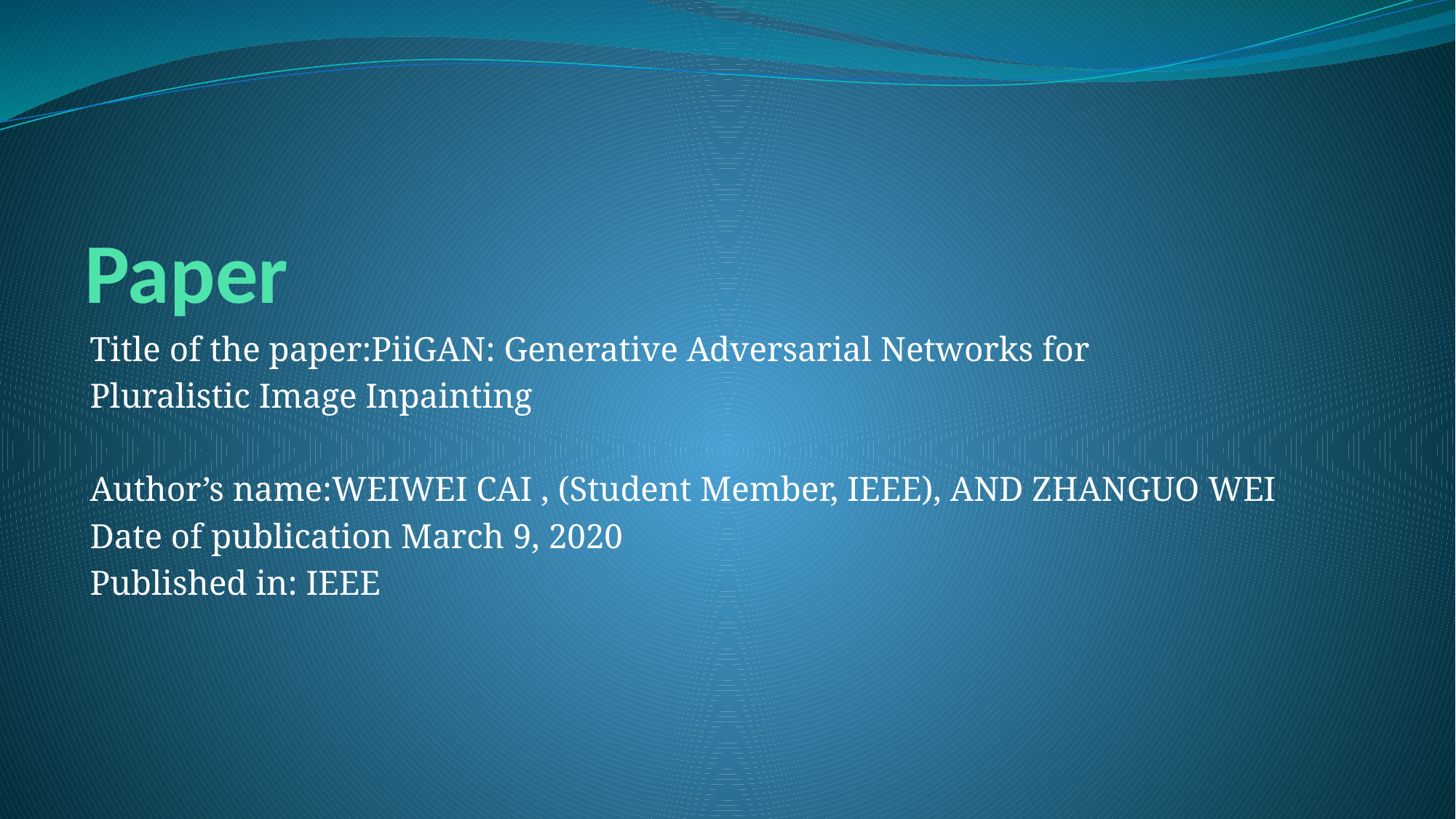

# Paper
Title of the paper:PiiGAN: Generative Adversarial Networks for
Pluralistic Image Inpainting

Author’s name:WEIWEI CAI , (Student Member, IEEE), AND ZHANGUO WEI
Date of publication March 9, 2020
Published in: IEEE